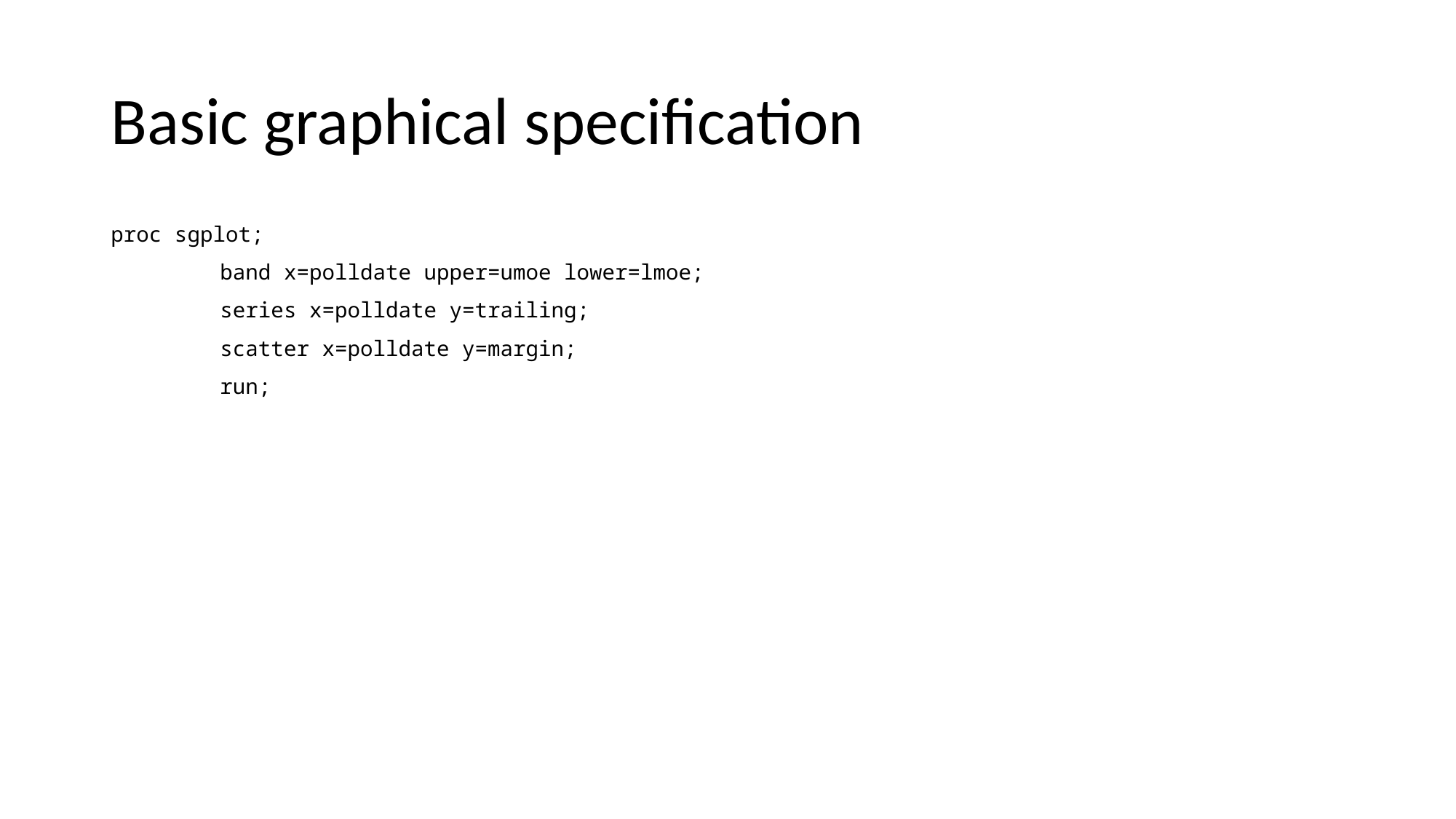

# Basic graphical specification
proc sgplot;
	band x=polldate upper=umoe lower=lmoe;
	series x=polldate y=trailing;
	scatter x=polldate y=margin;
	run;